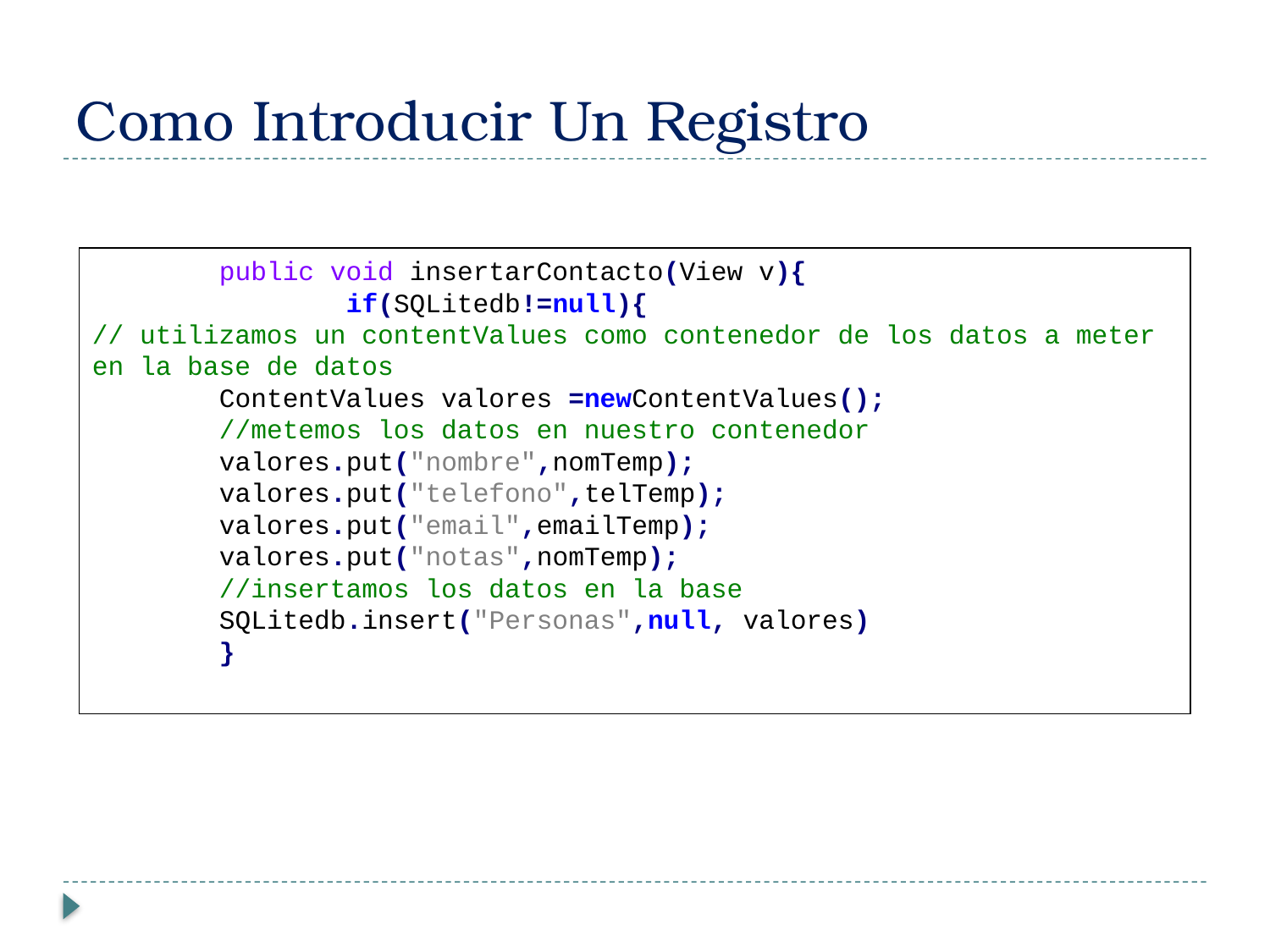

# Como Introducir Un Registro
	public void insertarContacto(View v){
		if(SQLitedb!=null){
// utilizamos un contentValues como contenedor de los datos a meter en la base de datos
	ContentValues valores =newContentValues();
	//metemos los datos en nuestro contenedor
	valores.put("nombre",nomTemp);
	valores.put("telefono",telTemp);
	valores.put("email",emailTemp);
	valores.put("notas",nomTemp);
	//insertamos los datos en la base
	SQLitedb.insert("Personas",null, valores)
	}